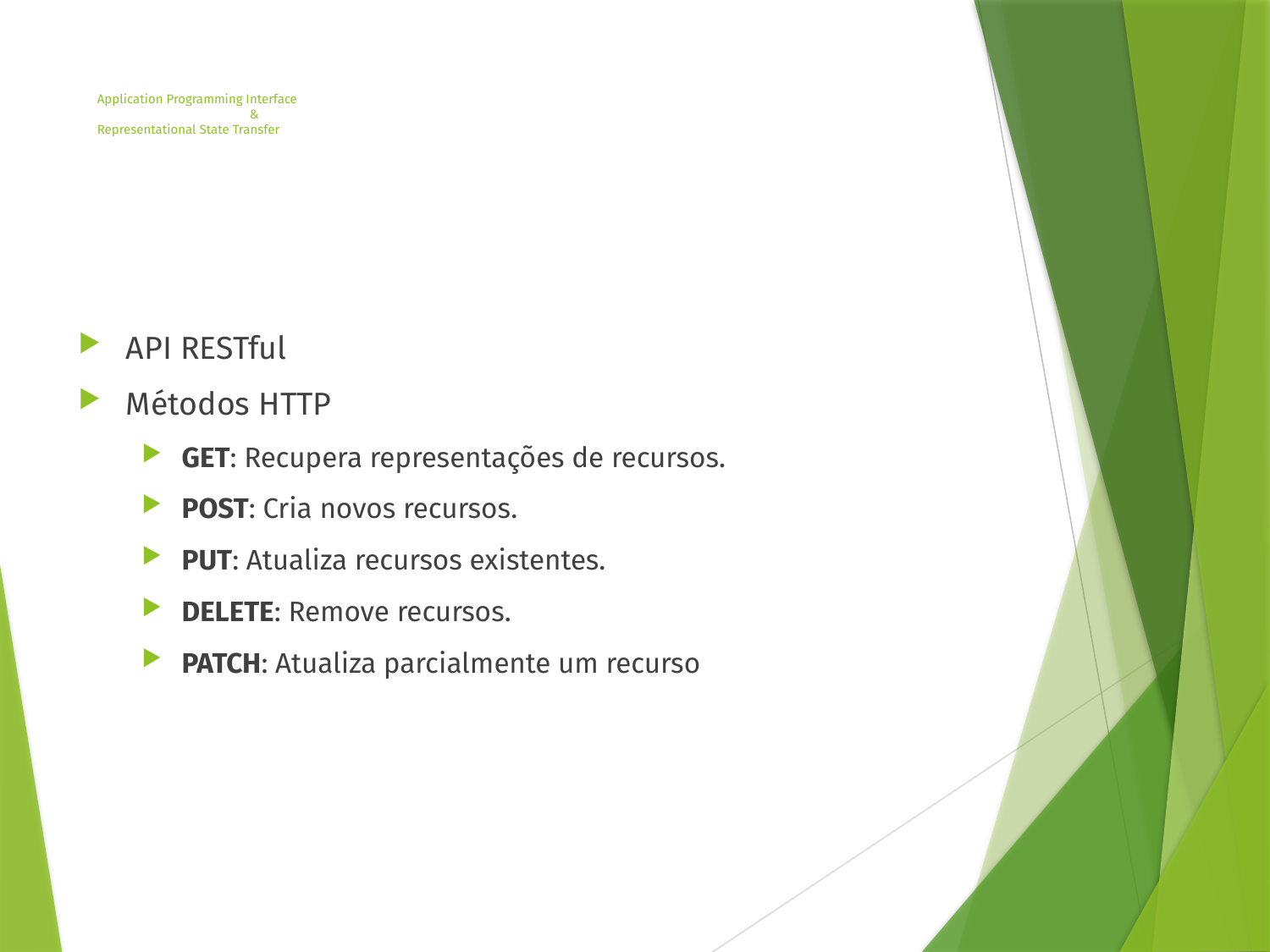

# Application Programming Interface & Representational State Transfer
API RESTful
Métodos HTTP
GET: Recupera representações de recursos.
POST: Cria novos recursos.
PUT: Atualiza recursos existentes.
DELETE: Remove recursos.
PATCH: Atualiza parcialmente um recurso